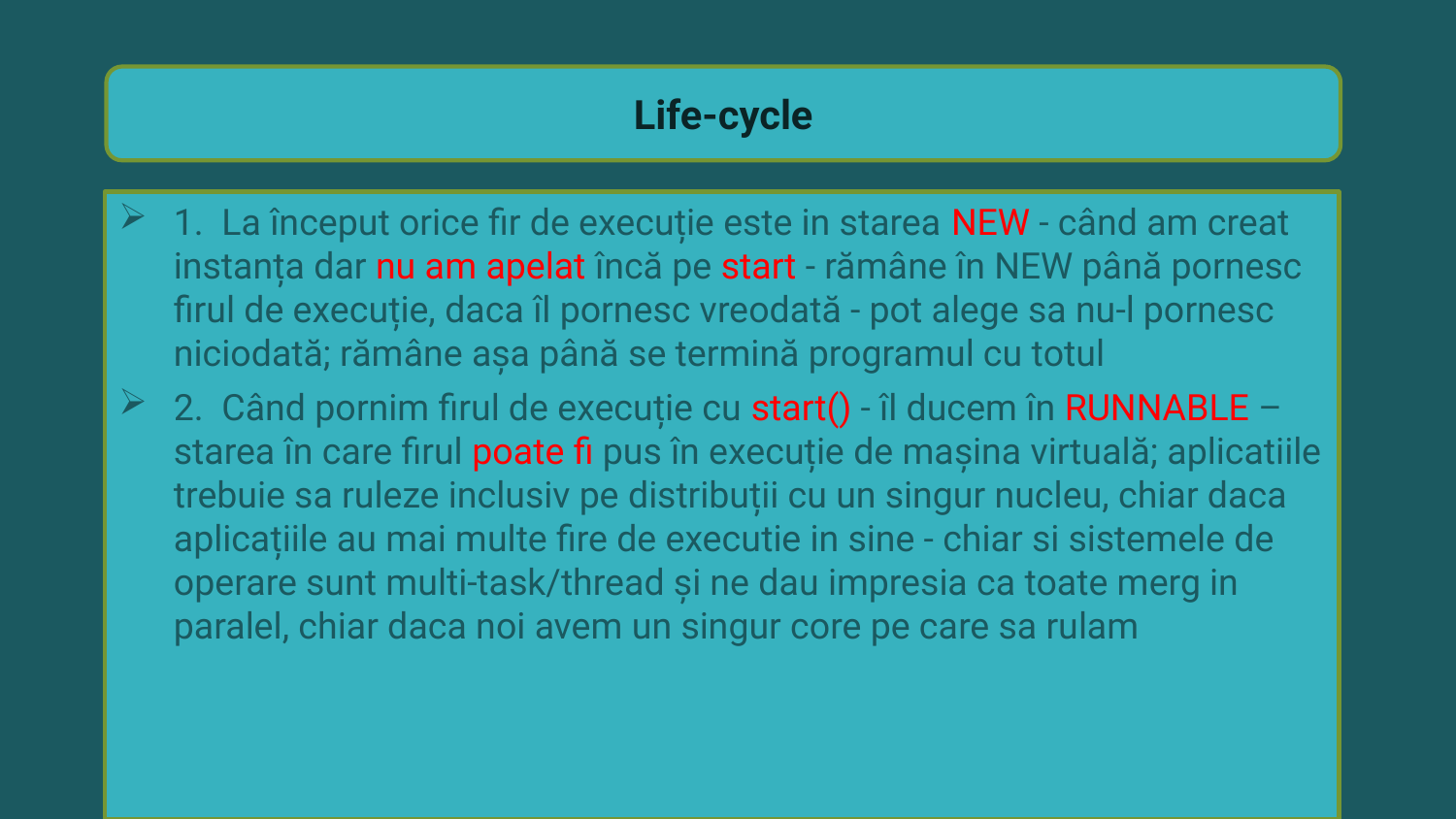

Life-cycle
1.  La început orice fir de execuție este in starea NEW - când am creat instanța dar nu am apelat încă pe start - rămâne în NEW până pornesc firul de execuție, daca îl pornesc vreodată - pot alege sa nu-l pornesc niciodată; rămâne așa până se termină programul cu totul
2.  Când pornim firul de execuție cu start() - îl ducem în RUNNABLE – starea în care firul poate fi pus în execuție de mașina virtuală; aplicatiile trebuie sa ruleze inclusiv pe distribuții cu un singur nucleu, chiar daca aplicațiile au mai multe fire de executie in sine - chiar si sistemele de operare sunt multi-task/thread și ne dau impresia ca toate merg in paralel, chiar daca noi avem un singur core pe care sa rulam